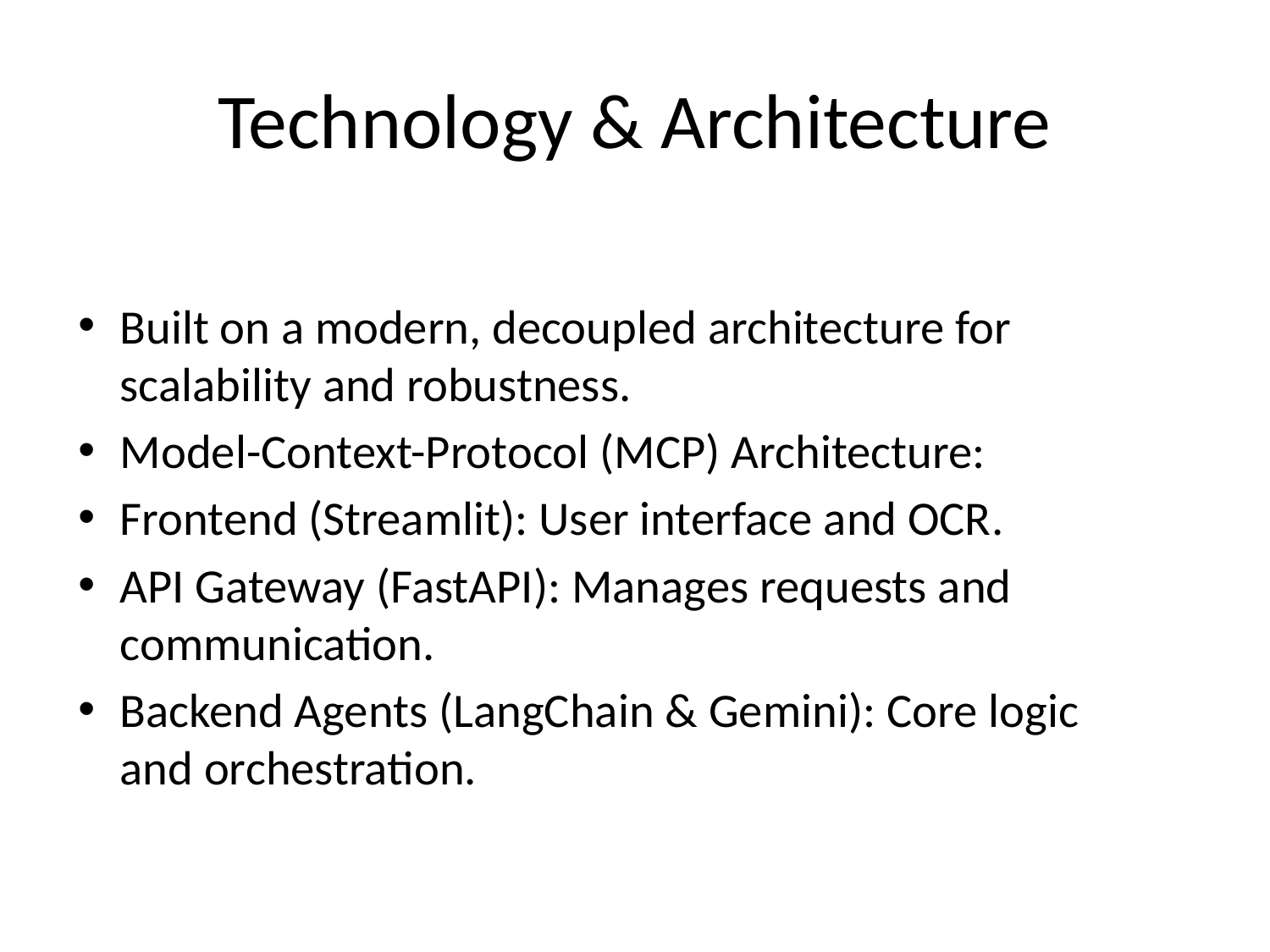

# Technology & Architecture

Built on a modern, decoupled architecture for scalability and robustness.
Model-Context-Protocol (MCP) Architecture:
Frontend (Streamlit): User interface and OCR.
API Gateway (FastAPI): Manages requests and communication.
Backend Agents (LangChain & Gemini): Core logic and orchestration.